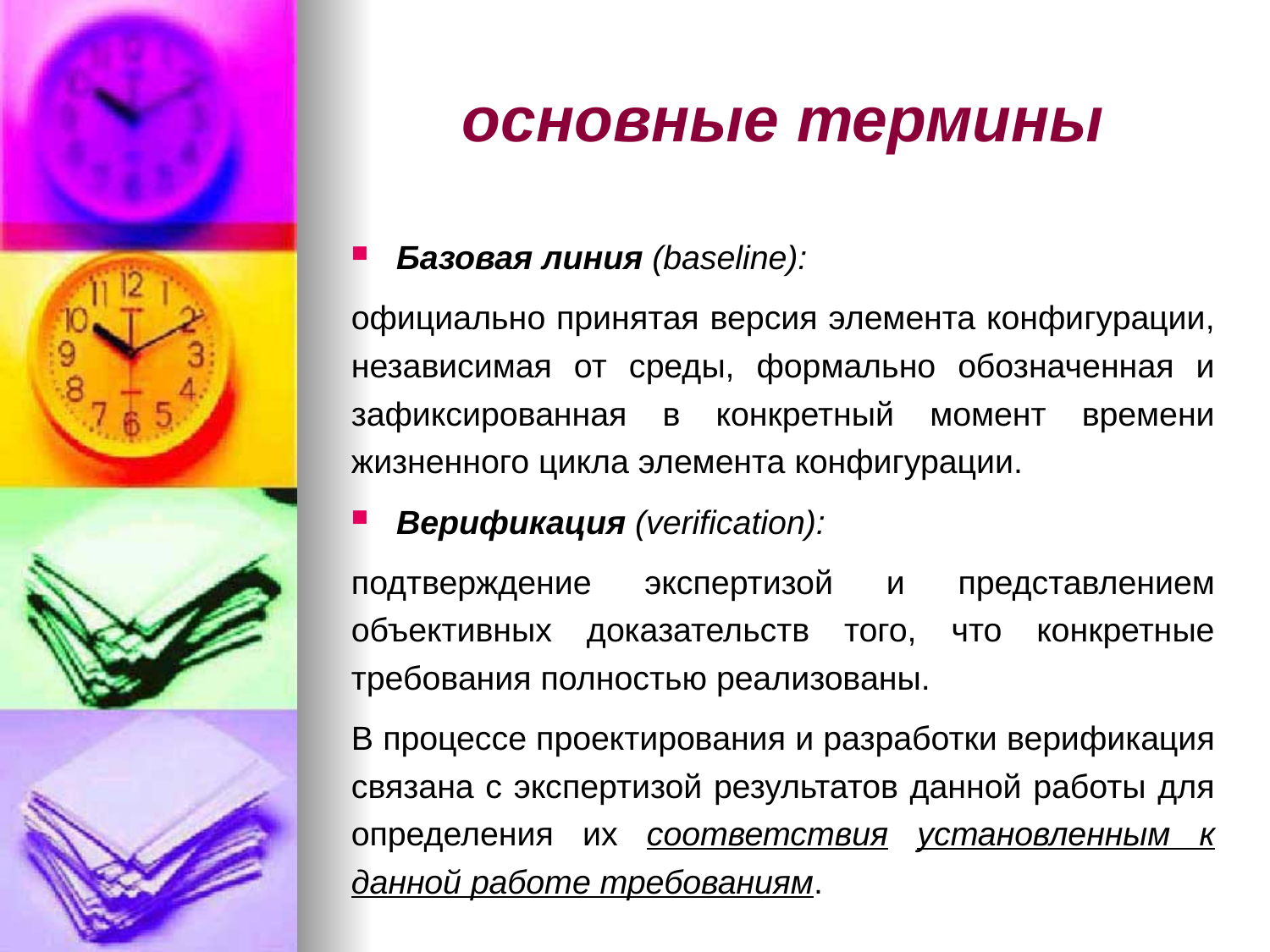

# основные термины
Базовая линия (baseline):
официально принятая версия элемента конфигурации, независимая от среды, формально обозначенная и зафиксированная в конкретный момент времени жизненного цикла элемента конфигурации.
Верификация (verification):
подтверждение экспертизой и представлением объективных доказательств того, что конкретные требования полностью реализованы.
В процессе проектирования и разработки верификация связана с экспертизой результатов данной работы для определения их соответствия установленным к данной работе требованиям.